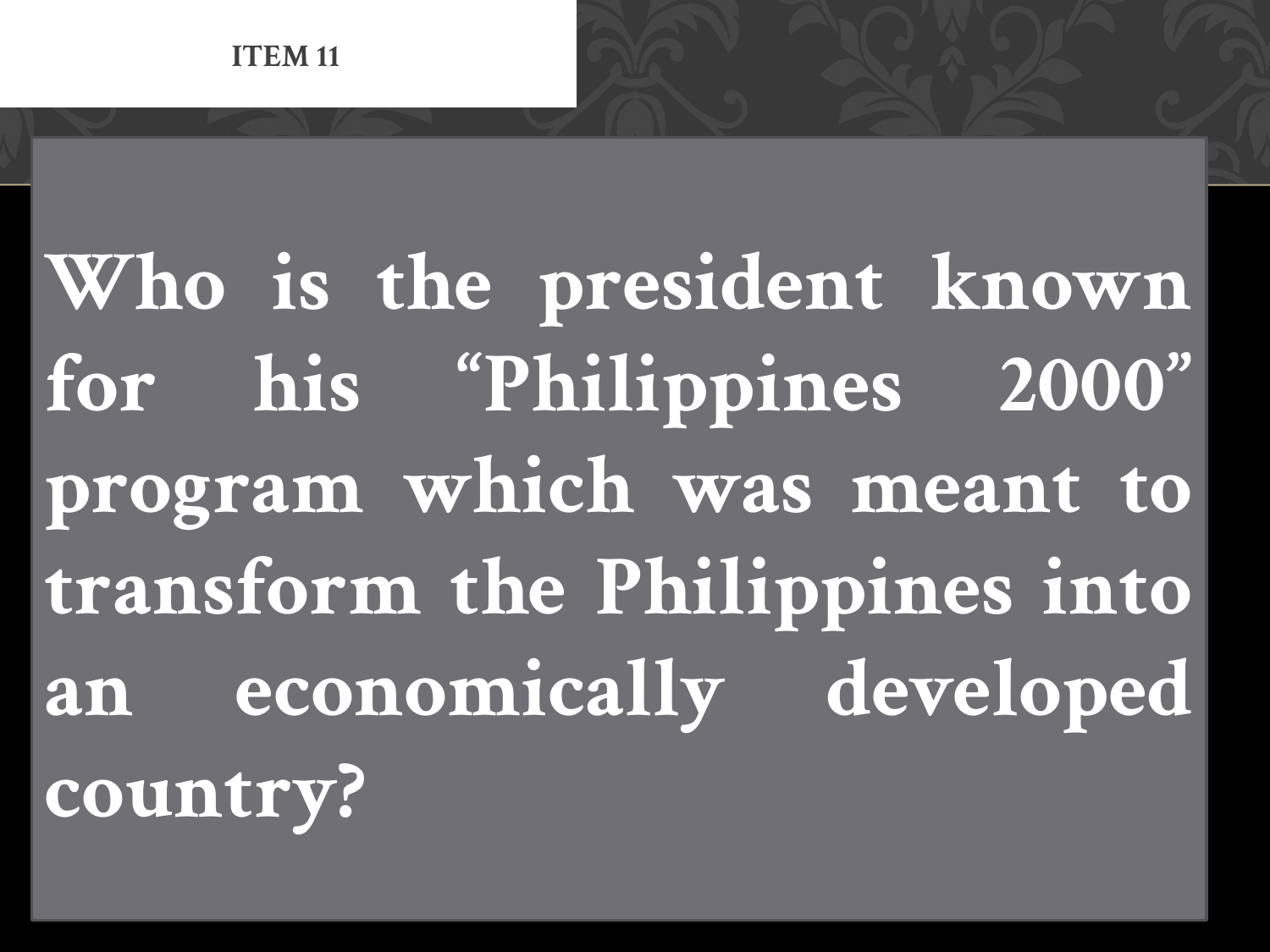

# Item 11
Who is the president known for his “Philippines 2000” program which was meant to transform the Philippines into an economically developed country?